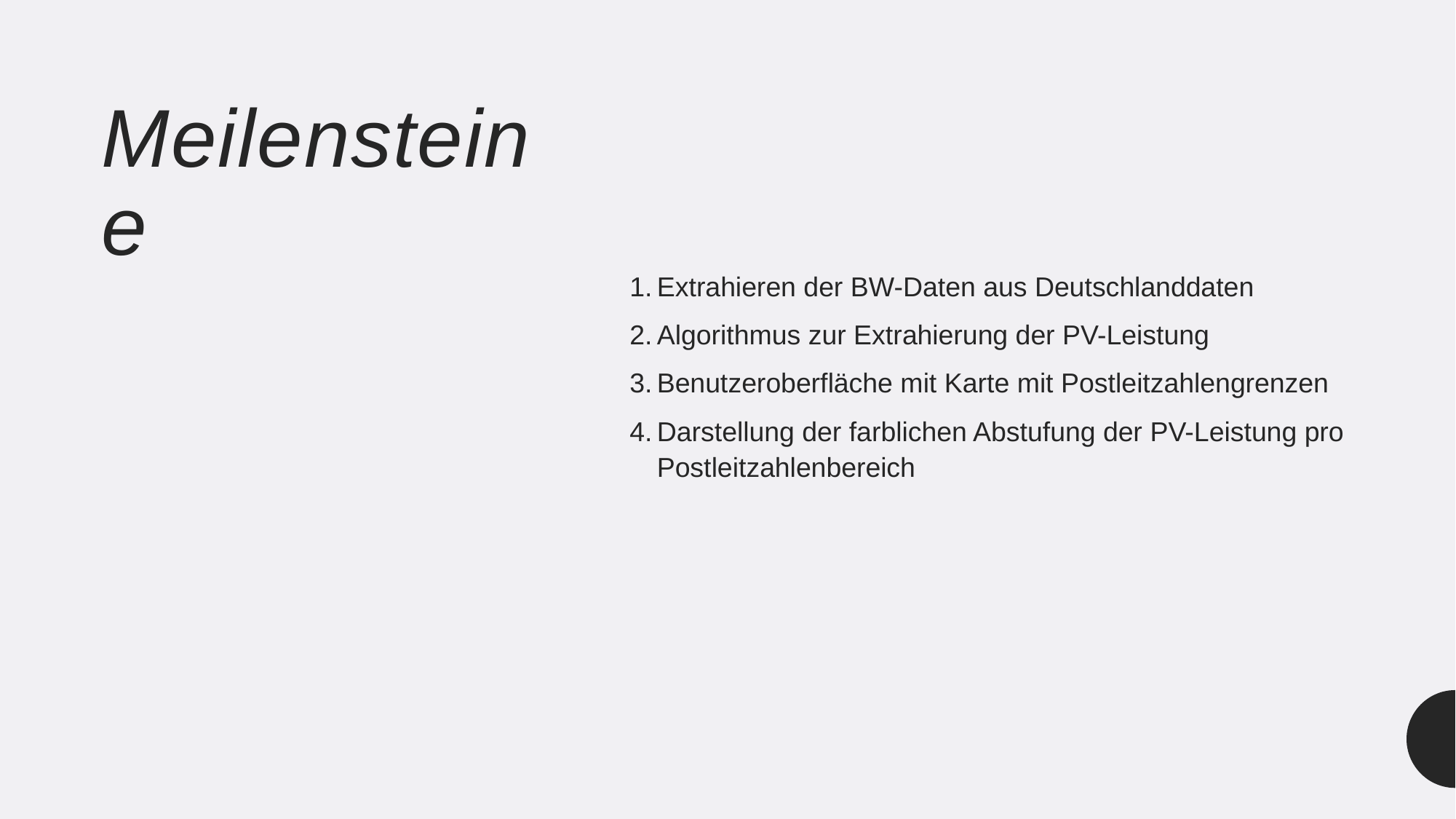

# Meilensteine
Extrahieren der BW-Daten aus Deutschlanddaten
Algorithmus zur Extrahierung der PV-Leistung
Benutzeroberfläche mit Karte mit Postleitzahlengrenzen
Darstellung der farblichen Abstufung der PV-Leistung pro Postleitzahlenbereich